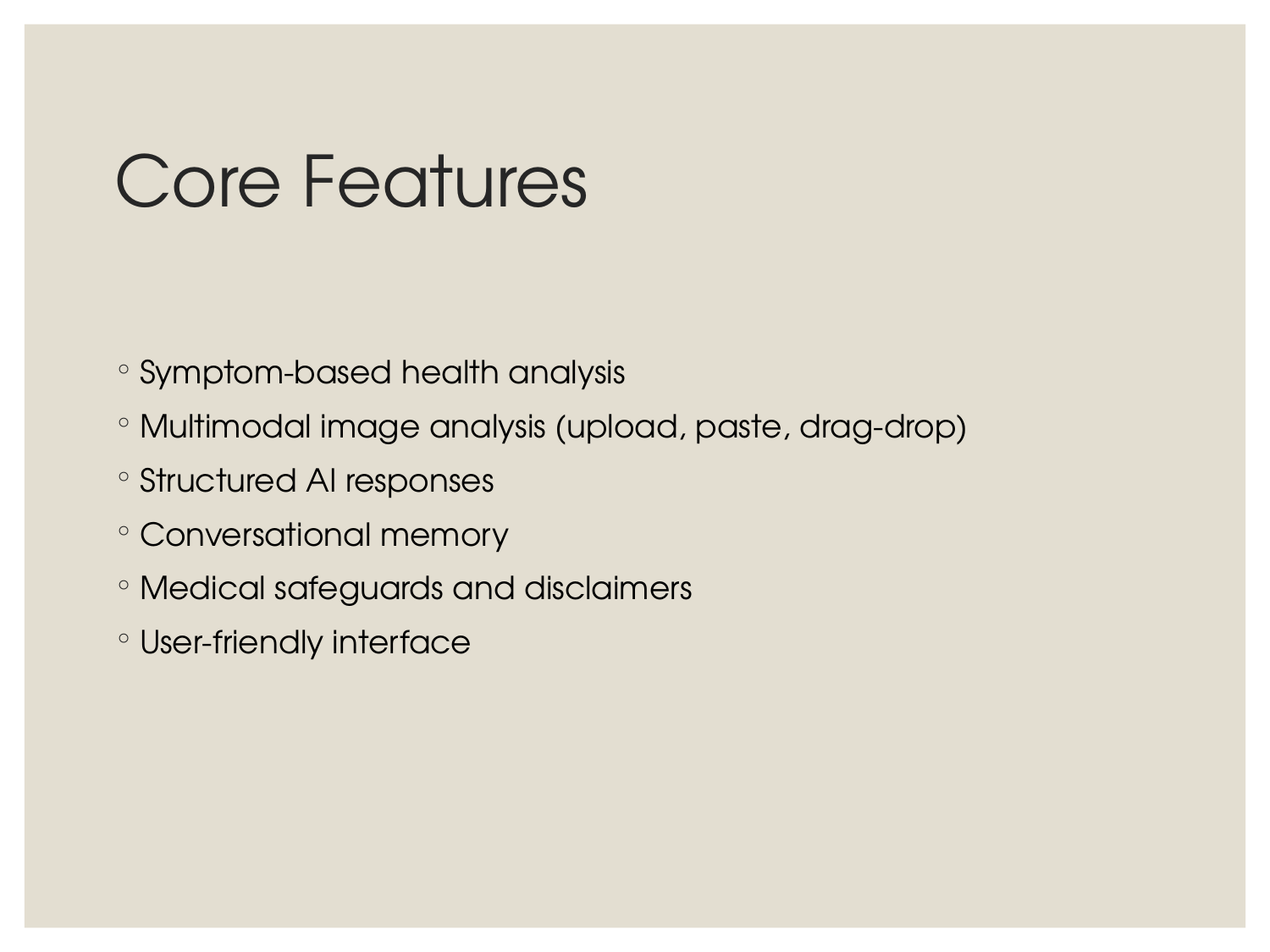

# Core Features

Symptom-based health analysis
Multimodal image analysis (upload, paste, drag-drop)
Structured AI responses
Conversational memory
Medical safeguards and disclaimers
User-friendly interface